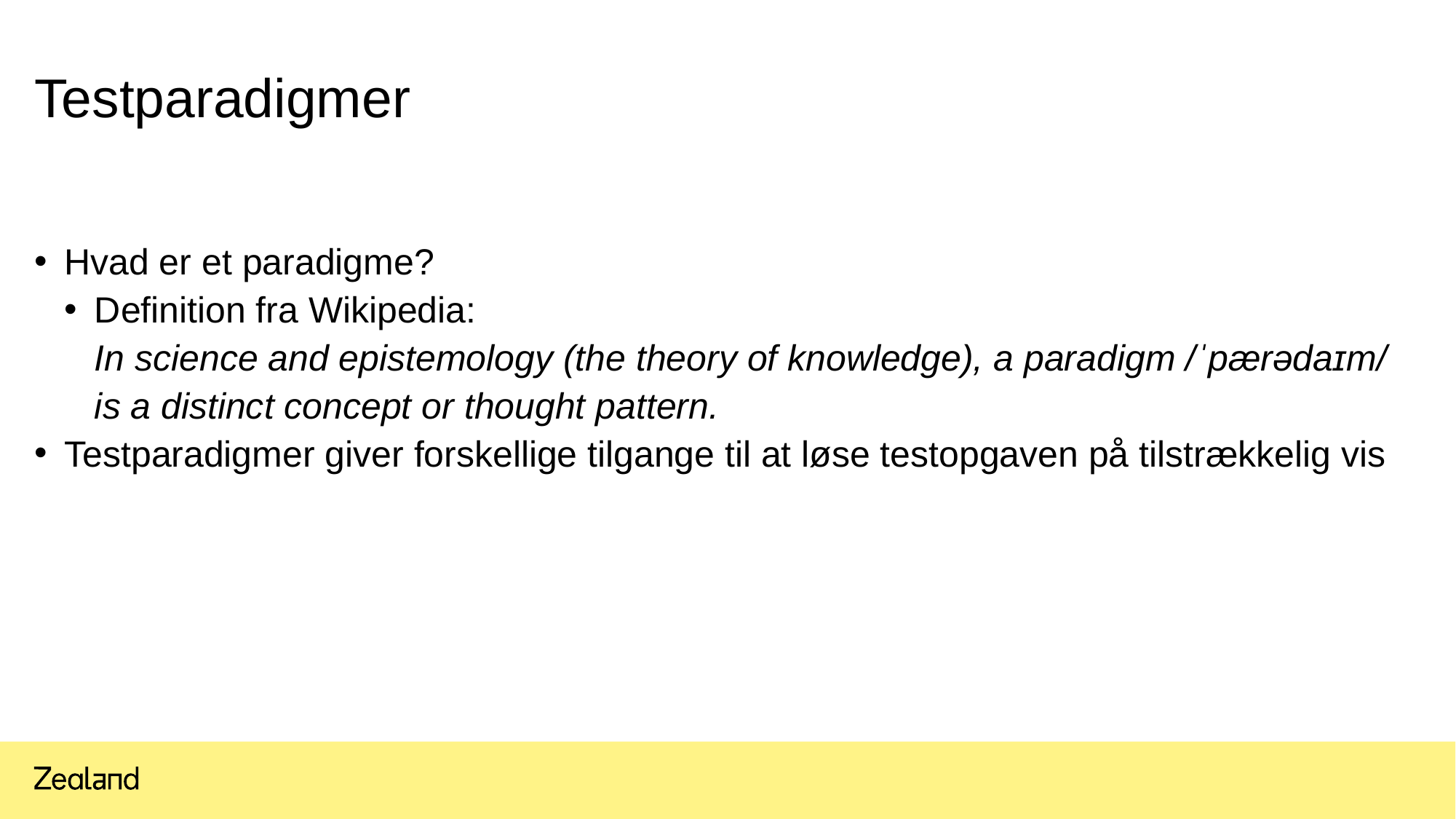

# Testparadigmer
Hvad er et paradigme?
Definition fra Wikipedia:
In science and epistemology (the theory of knowledge), a paradigm /ˈpærədaɪm/ is a distinct concept or thought pattern.
Testparadigmer giver forskellige tilgange til at løse testopgaven på tilstrækkelig vis